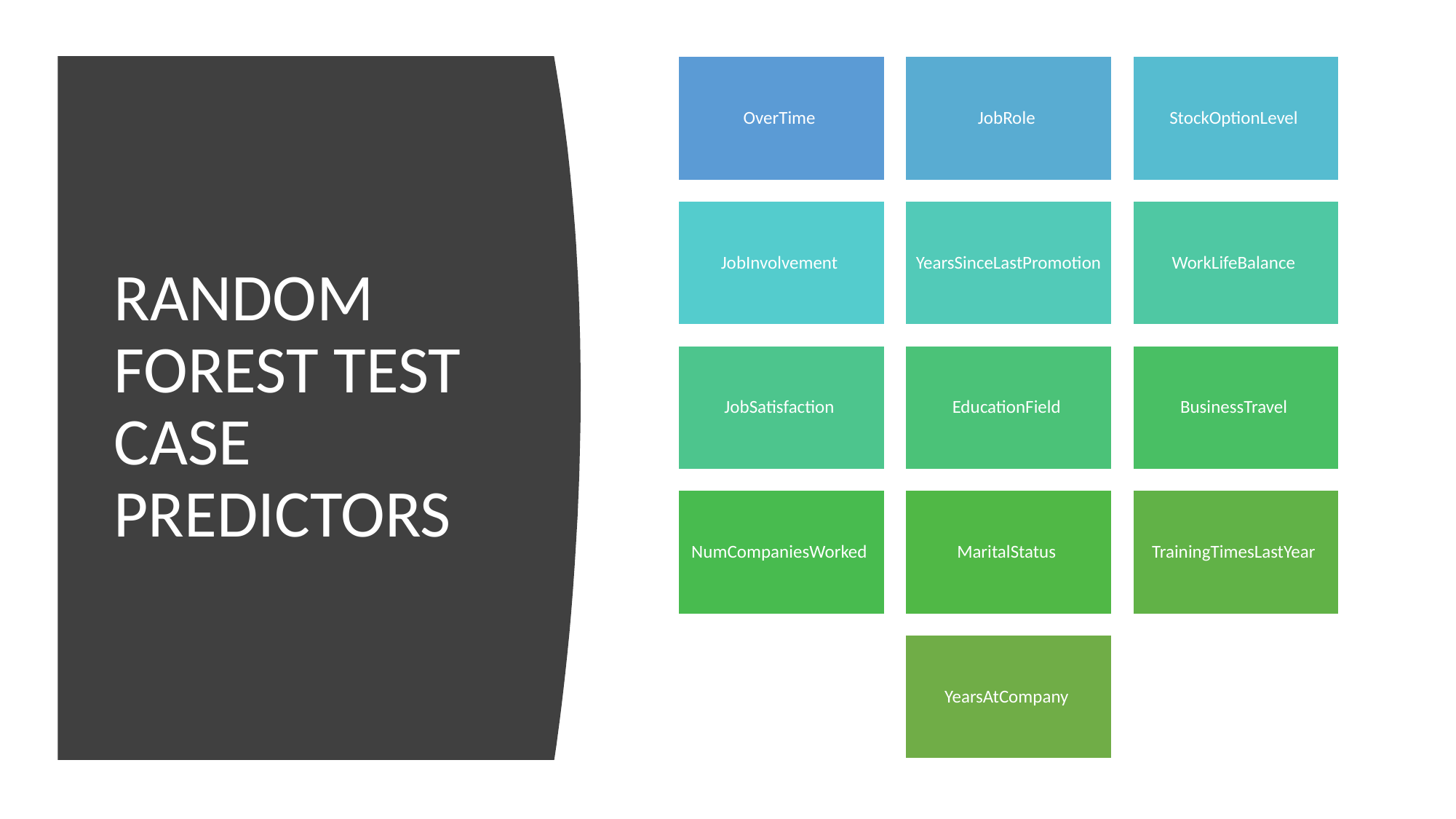

OverTime
JobRole
StockOptionLevel
JobInvolvement
YearsSinceLastPromotion
WorkLifeBalance
JobSatisfaction
EducationField
BusinessTravel
NumCompaniesWorked
MaritalStatus
TrainingTimesLastYear
YearsAtCompany

# RANDOM FOREST TEST CASE PREDICTORS